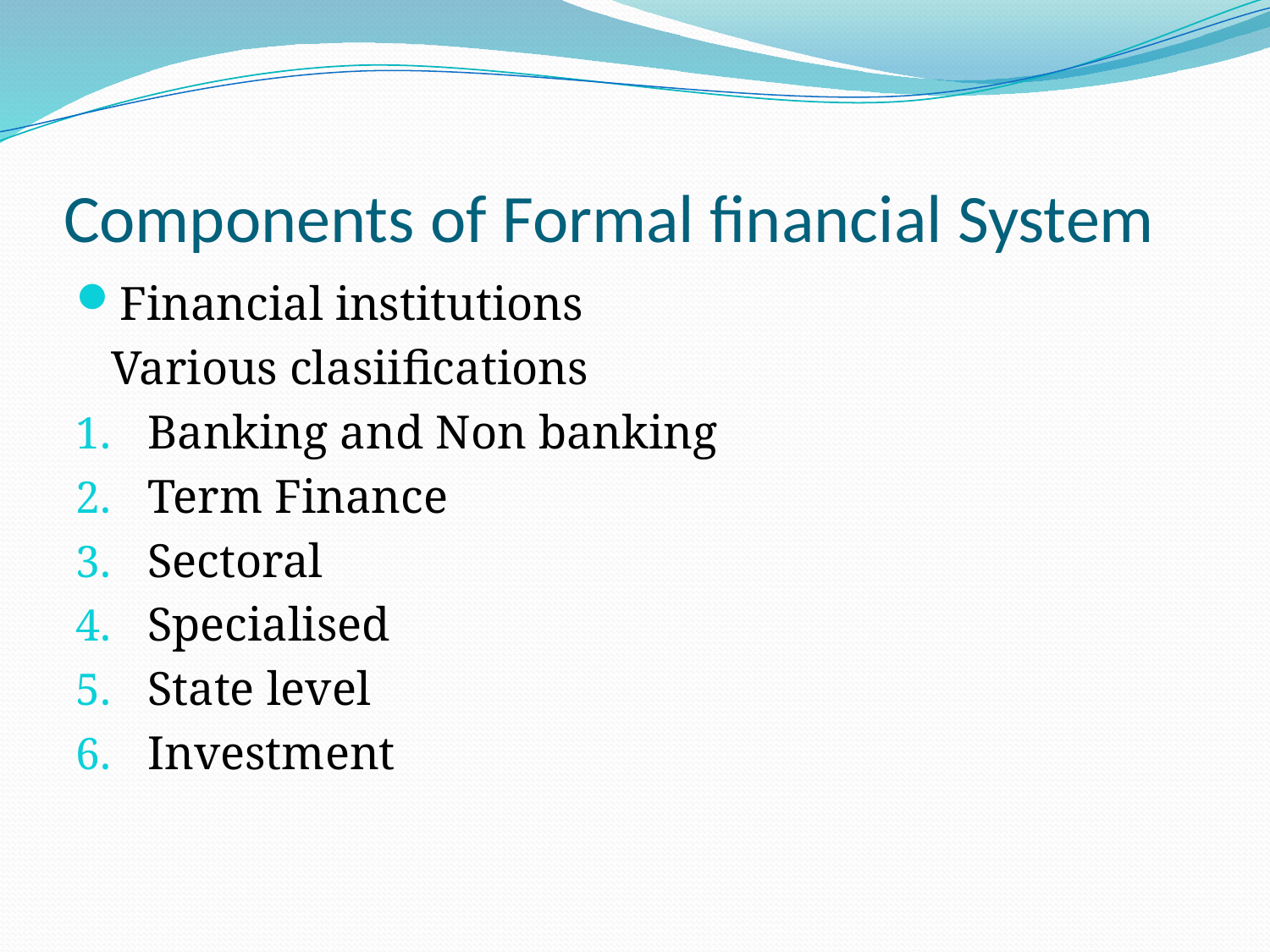

# Components of Formal financial System
Financial institutions
   Various clasiifications
Banking and Non banking
Term Finance
Sectoral
Specialised
State level
Investment